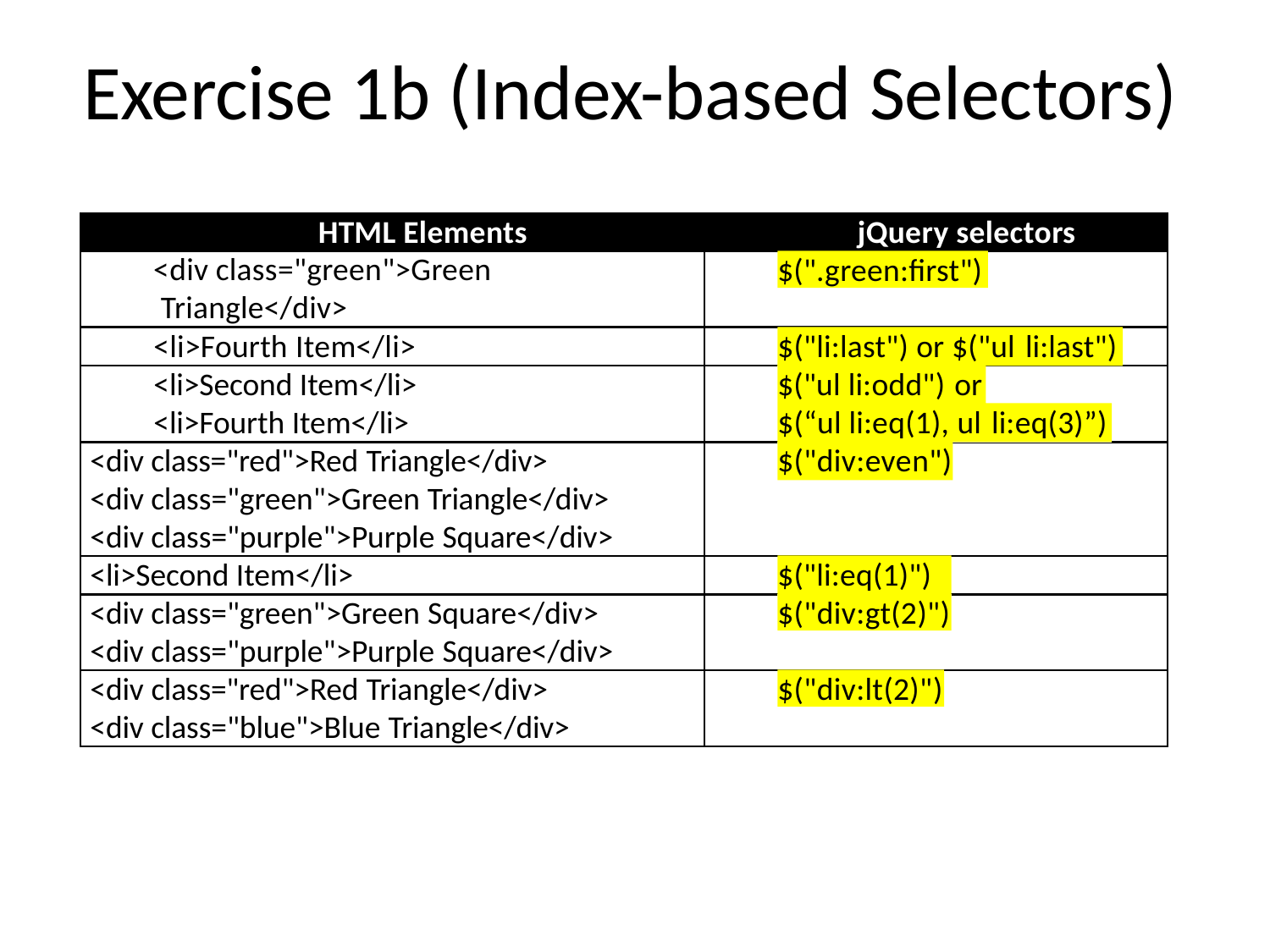

# Exercise 1b (Index-based Selectors)
HTML Elements
jQuery selectors

<div class="green">Green  Triangle</div>
$(".green:first")
<li>Fourth Item</li>
$("li:last") or $("ul li:last")

$("ul li:odd") or
<li>Second Item</li>
<li>Fourth Item</li>

$(“ul li:eq(1), ul li:eq(3)”)
$("div:even")
<div class="red">Red Triangle</div>
<div class="green">Green Triangle</div>
<div class="purple">Purple Square</div>

<li>Second Item</li>
$("li:eq(1)")
$("div:gt(2)")
<div class="green">Green Square</div>
<div class="purple">Purple Square</div>
<div class="red">Red Triangle</div>
<div class="blue">Blue Triangle</div>
$("div:lt(2)")